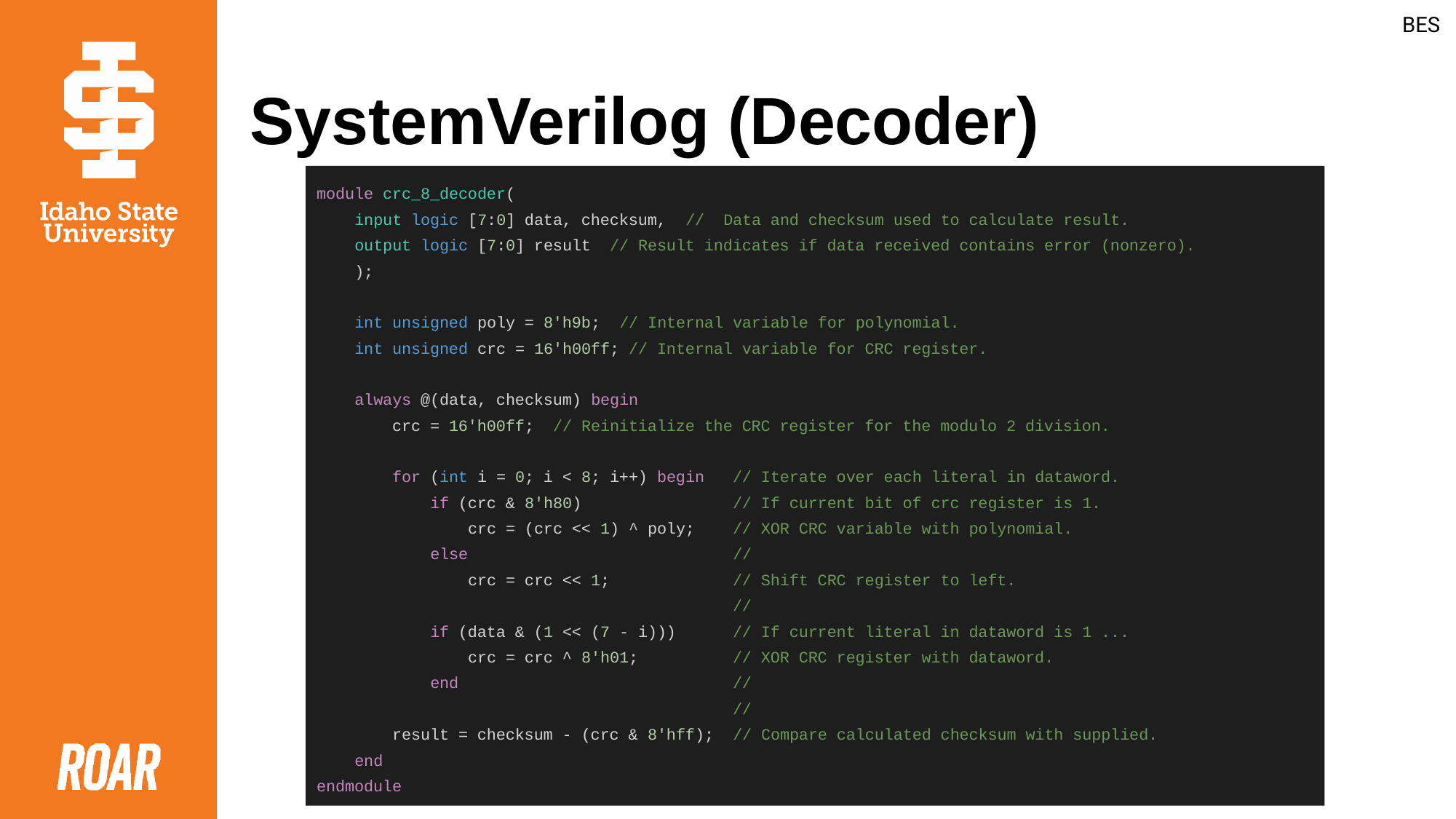

BES
# SystemVerilog (Decoder)
module crc_8_decoder(
    input logic [7:0] data, checksum,  //  Data and checksum used to calculate result.
    output logic [7:0] result  // Result indicates if data received contains error (nonzero).
    );

    int unsigned poly = 8'h9b;  // Internal variable for polynomial.
    int unsigned crc = 16'h00ff; // Internal variable for CRC register.

    always @(data, checksum) begin
        crc = 16'h00ff;  // Reinitialize the CRC register for the modulo 2 division.

        for (int i = 0; i < 8; i++) begin   // Iterate over each literal in dataword.
            if (crc & 8'h80)                // If current bit of crc register is 1.
                crc = (crc << 1) ^ poly;    // XOR CRC variable with polynomial.
            else                            //
                crc = crc << 1;             // Shift CRC register to left.
                                            //
            if (data & (1 << (7 - i)))      // If current literal in dataword is 1 ...
                crc = crc ^ 8'h01;          // XOR CRC register with dataword.
            end                             //
                                            //
        result = checksum - (crc & 8'hff);  // Compare calculated checksum with supplied.
    end
endmodule